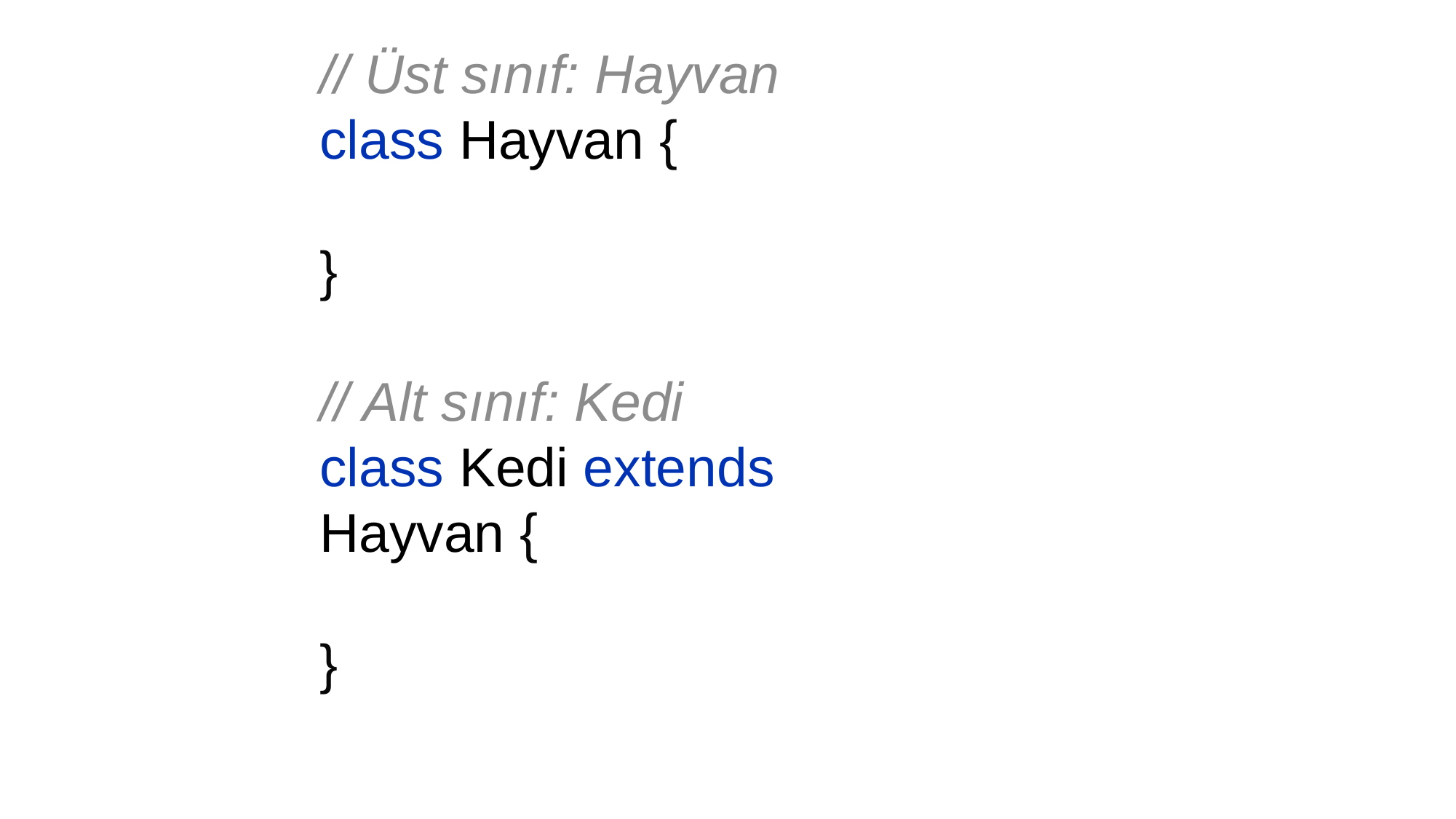

// Üst sınıf: Hayvan
class Hayvan {
}
// Alt sınıf: Kedi
class Kedi extends Hayvan {
}